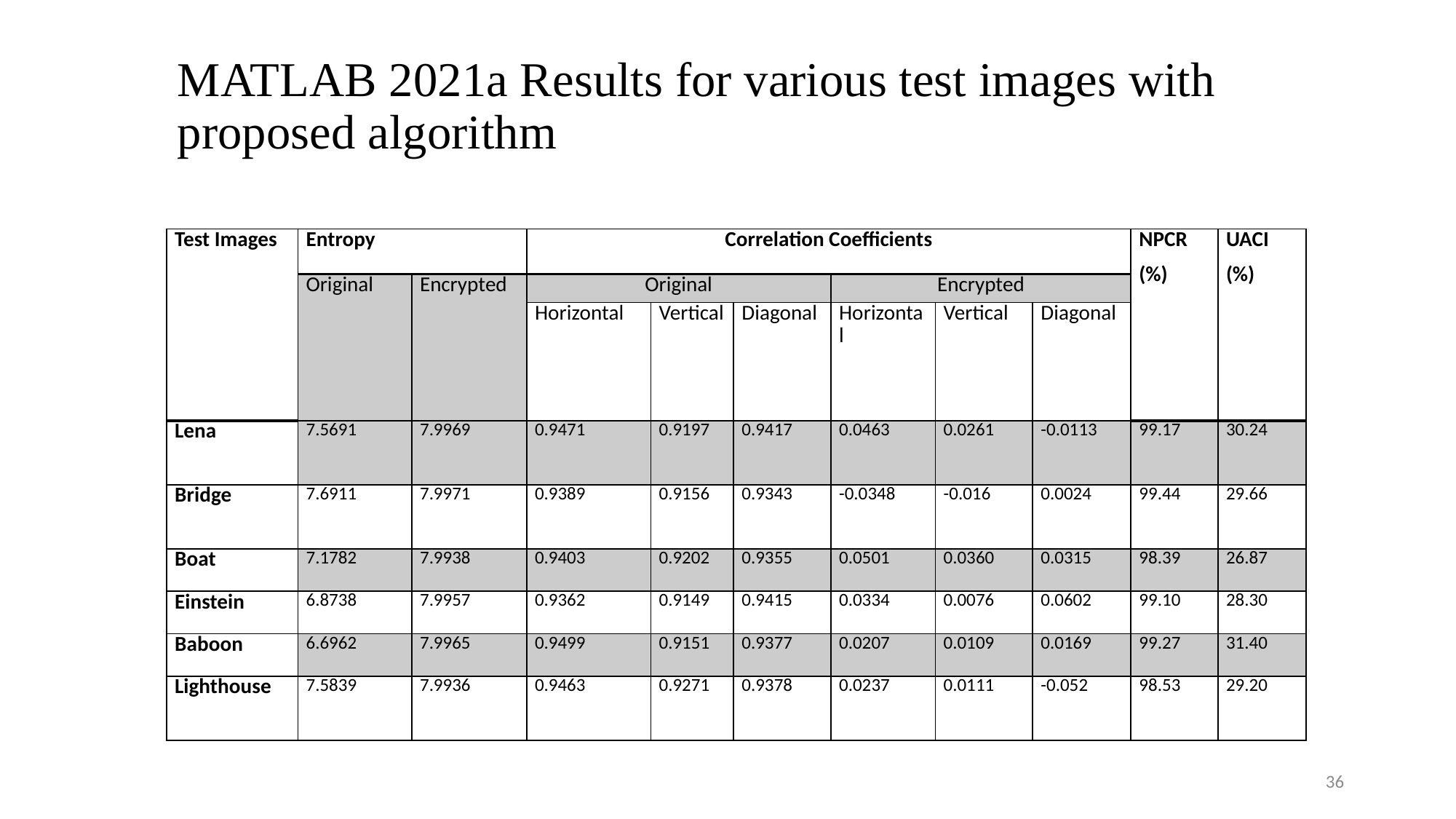

# MATLAB 2021a Results for various test images with proposed algorithm
| Test Images | Entropy |  | Correlation Coefficients |  |  |  |  |  | NPCR (%) | UACI (%) |
| --- | --- | --- | --- | --- | --- | --- | --- | --- | --- | --- |
|  | Original | Encrypted | Original |  |  | Encrypted |  |  |  |  |
|  |  |  | Horizontal | Vertical | Diagonal | Horizontal | Vertical | Diagonal |  |  |
| Lena | 7.5691 | 7.9969 | 0.9471 | 0.9197 | 0.9417 | 0.0463 | 0.0261 | -0.0113 | 99.17 | 30.24 |
| Bridge | 7.6911 | 7.9971 | 0.9389 | 0.9156 | 0.9343 | -0.0348 | -0.016 | 0.0024 | 99.44 | 29.66 |
| Boat | 7.1782 | 7.9938 | 0.9403 | 0.9202 | 0.9355 | 0.0501 | 0.0360 | 0.0315 | 98.39 | 26.87 |
| Einstein | 6.8738 | 7.9957 | 0.9362 | 0.9149 | 0.9415 | 0.0334 | 0.0076 | 0.0602 | 99.10 | 28.30 |
| Baboon | 6.6962 | 7.9965 | 0.9499 | 0.9151 | 0.9377 | 0.0207 | 0.0109 | 0.0169 | 99.27 | 31.40 |
| Lighthouse | 7.5839 | 7.9936 | 0.9463 | 0.9271 | 0.9378 | 0.0237 | 0.0111 | -0.052 | 98.53 | 29.20 |
36